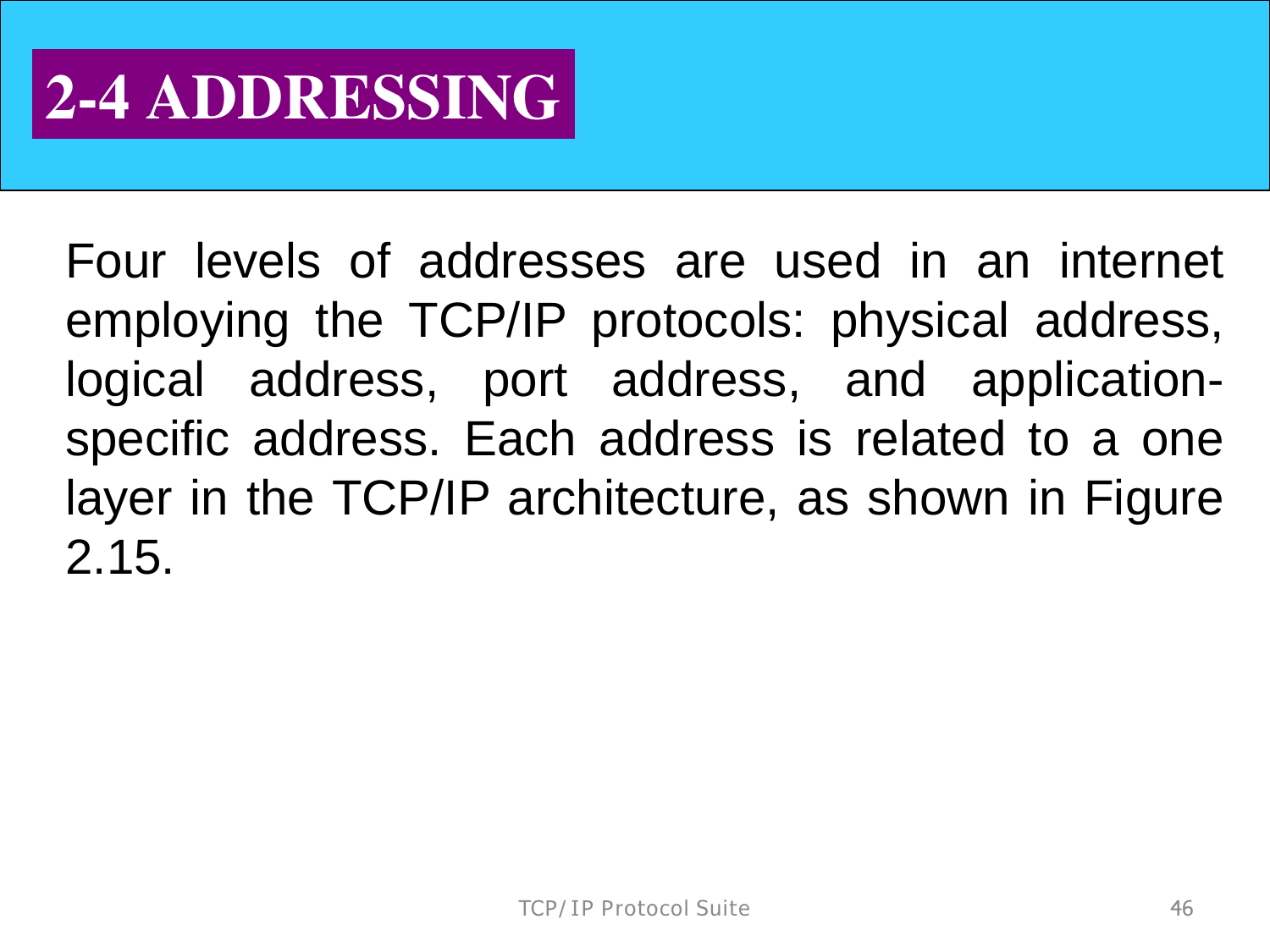

2-4 ADDRESSING
Four levels of addresses are used in an internet employing the TCP/IP protocols: physical address, logical address, port address, and application-specific address. Each address is related to a one layer in the TCP/IP architecture, as shown in Figure 2.15.
TCP/IP Protocol Suite
46